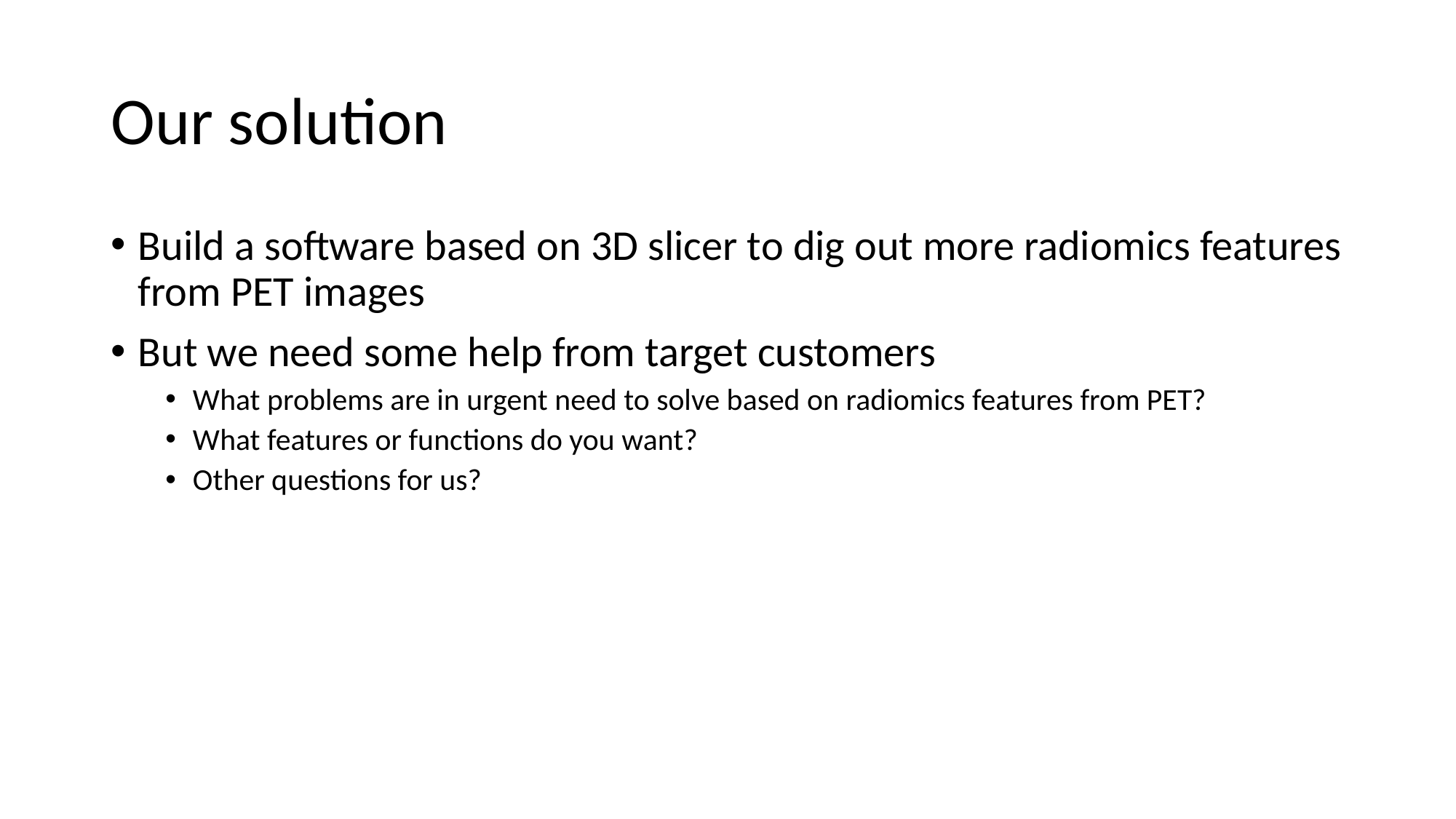

# Our solution
Build a software based on 3D slicer to dig out more radiomics features from PET images
But we need some help from target customers
What problems are in urgent need to solve based on radiomics features from PET?
What features or functions do you want?
Other questions for us?